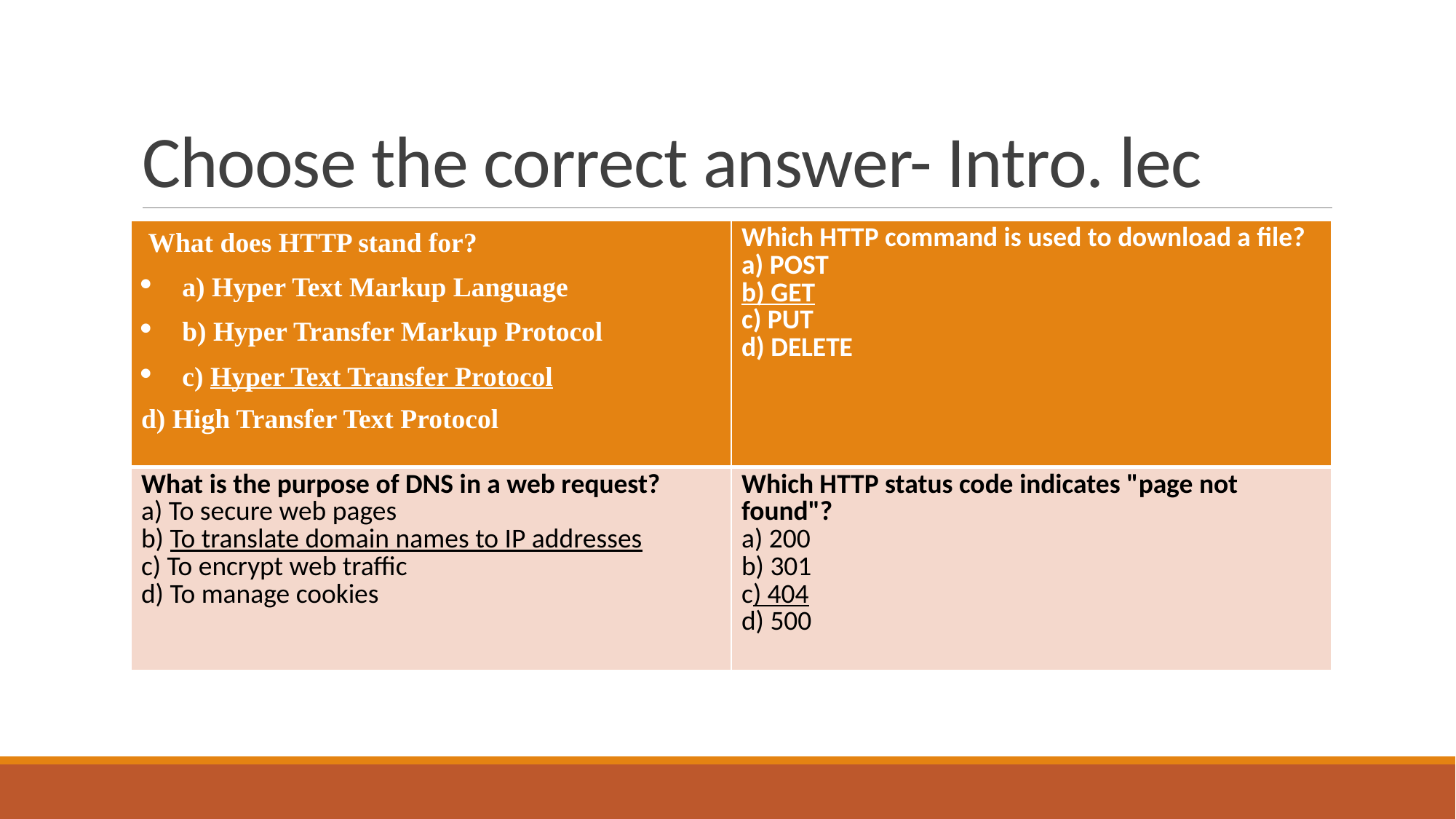

# Choose the correct answer- Intro. lec
| What does HTTP stand for? a) Hyper Text Markup Language b) Hyper Transfer Markup Protocol c) Hyper Text Transfer Protocol d) High Transfer Text Protocol | Which HTTP command is used to download a file? a) POST b) GET c) PUT d) DELETE |
| --- | --- |
| What is the purpose of DNS in a web request? a) To secure web pages b) To translate domain names to IP addresses c) To encrypt web traffic d) To manage cookies | Which HTTP status code indicates "page not found"? a) 200 b) 301 c) 404 d) 500 |